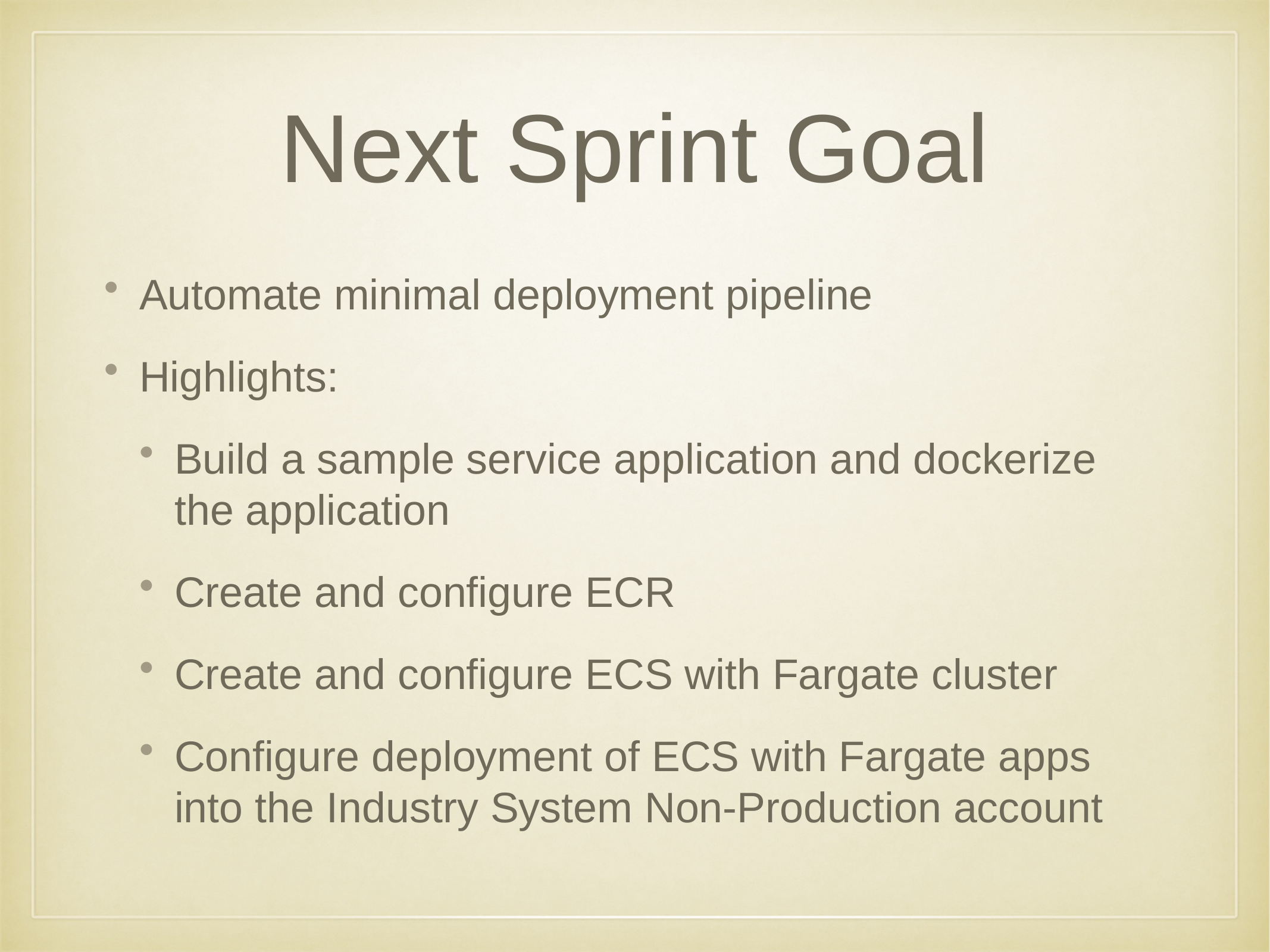

# Next Sprint Goal
Automate minimal deployment pipeline
Highlights:
Build a sample service application and dockerize the application
Create and configure ECR
Create and configure ECS with Fargate cluster
Configure deployment of ECS with Fargate apps into the Industry System Non-Production account